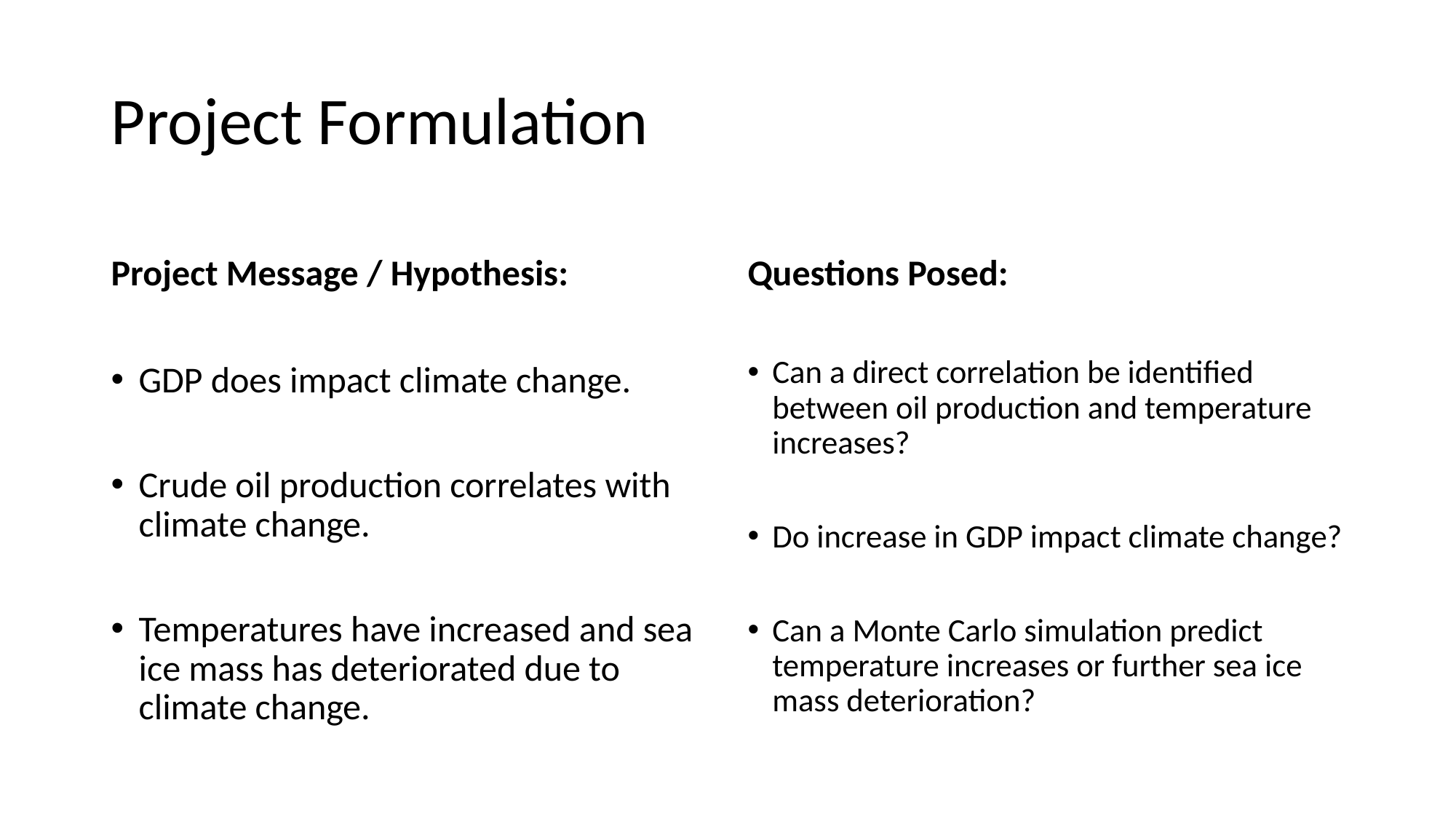

# Project Formulation
Project Message / Hypothesis:
Questions Posed:

GDP does impact climate change.

Crude oil production correlates with climate change.

Temperatures have increased and sea ice mass has deteriorated due to climate change.

Can a direct correlation be identified between oil production and temperature increases?

Do increase in GDP impact climate change?

Can a Monte Carlo simulation predict temperature increases or further sea ice mass deterioration?